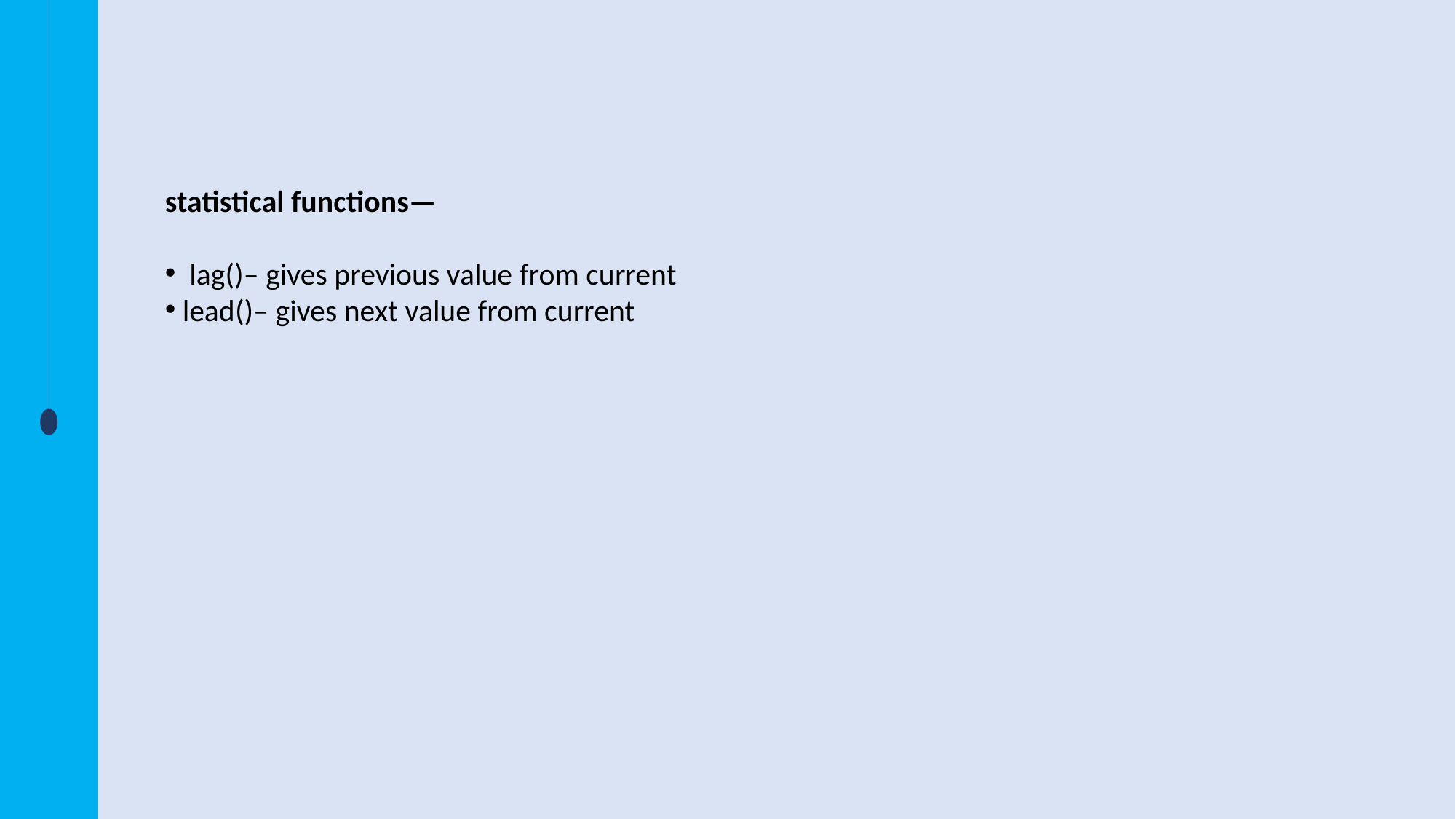

statistical functions—

  lag()– gives previous value from current
 lead()– gives next value from current